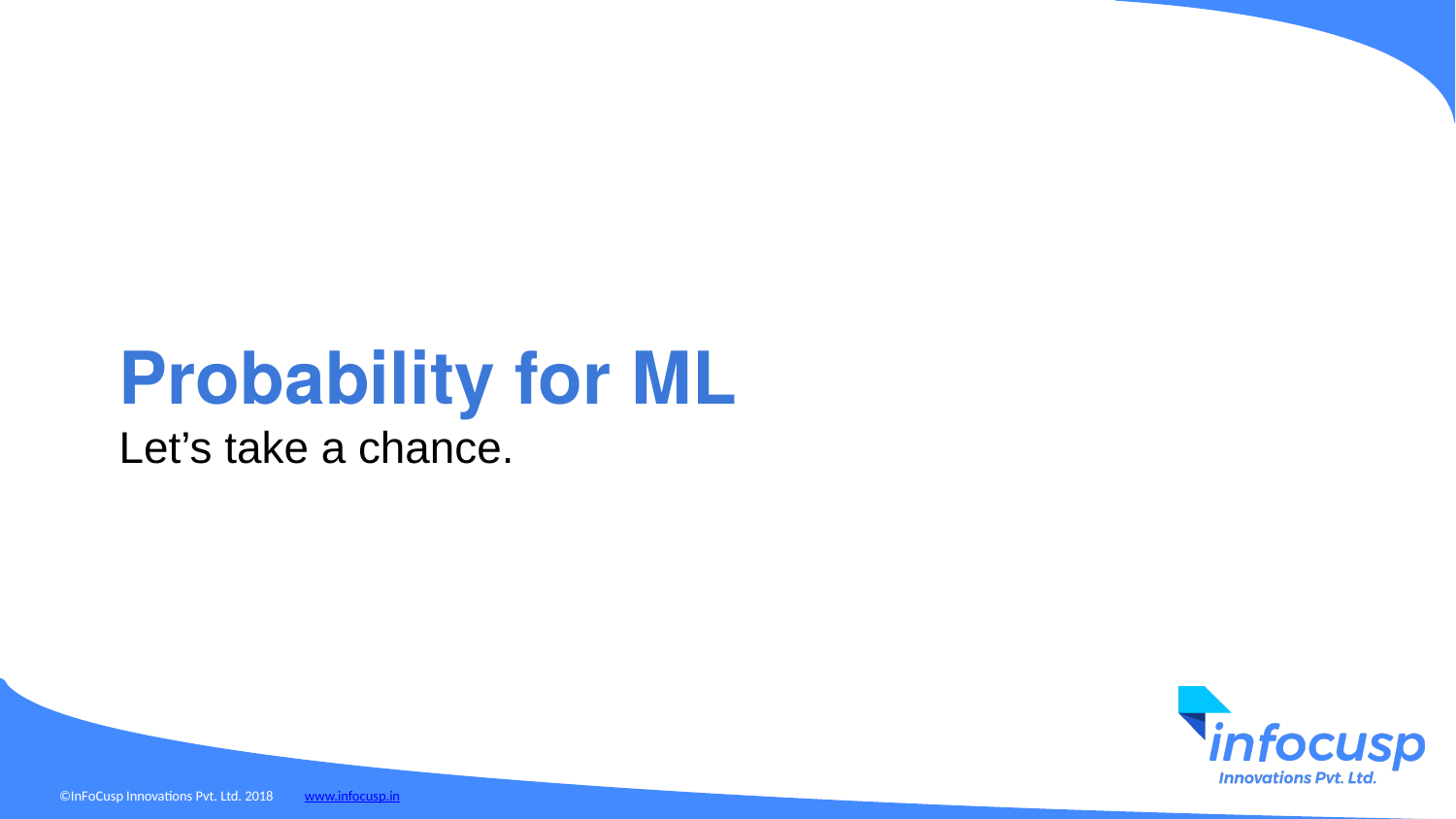

Probability for ML
Let’s take a chance.